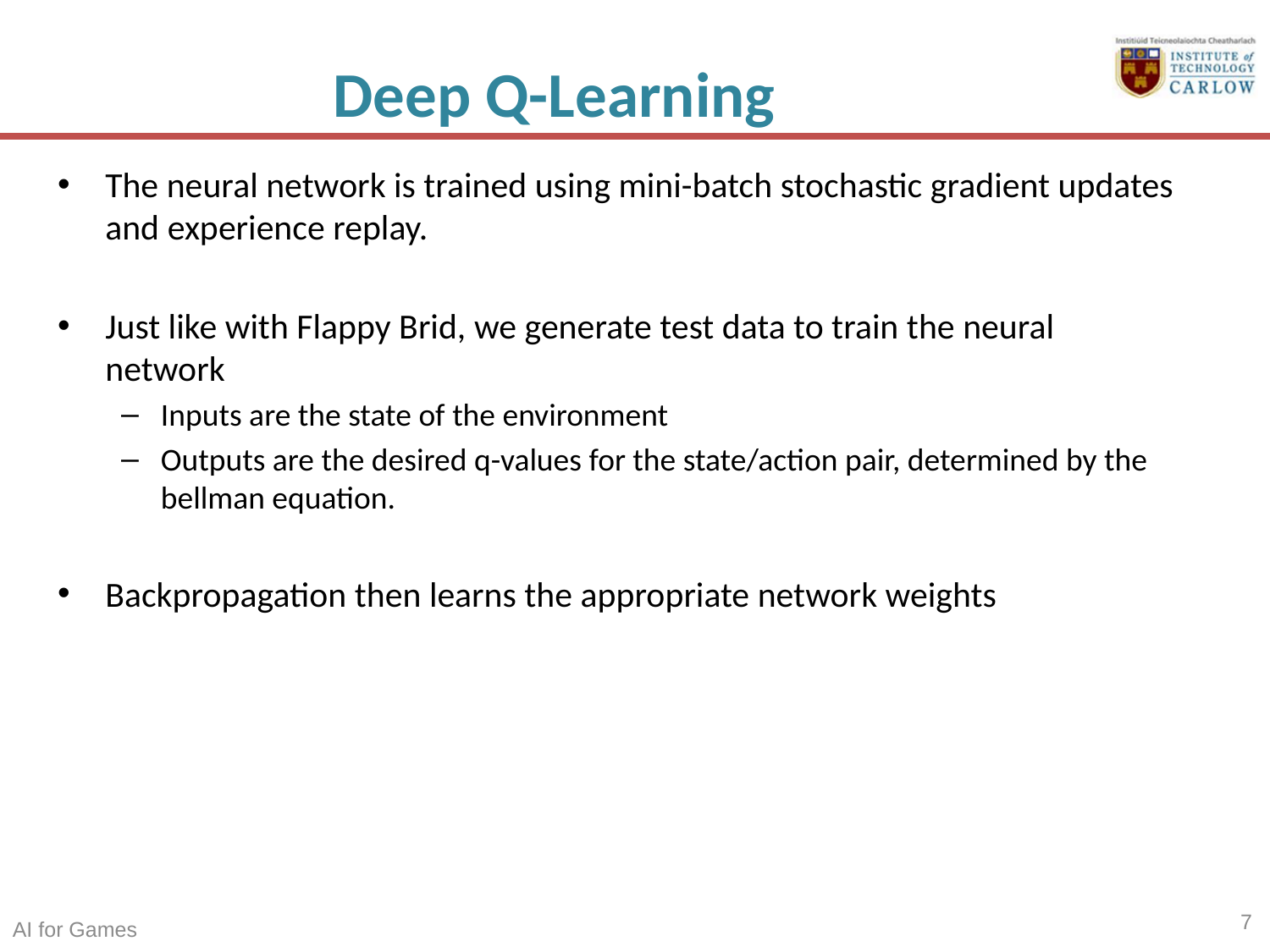

# Deep Q-Learning
The neural network is trained using mini-batch stochastic gradient updates and experience replay.

Just like with Flappy Brid, we generate test data to train the neural network
Inputs are the state of the environment
Outputs are the desired q-values for the state/action pair, determined by the bellman equation.

Backpropagation then learns the appropriate network weights

7